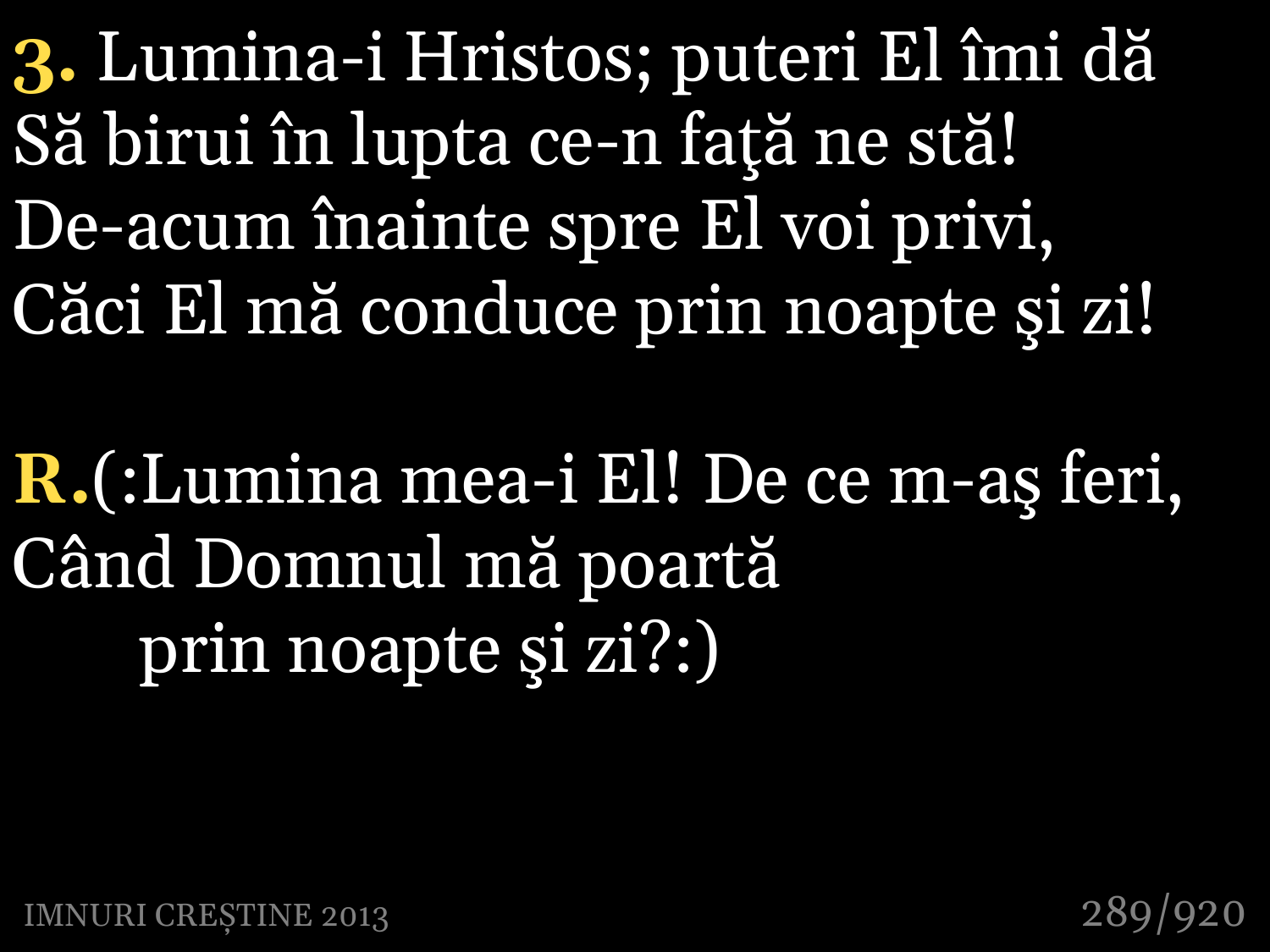

3. Lumina-i Hristos; puteri El îmi dă
Să birui în lupta ce-n faţă ne stă!
De-acum înainte spre El voi privi,
Căci El mă conduce prin noapte şi zi!

R.(:Lumina mea-i El! De ce m-aş feri,
Când Domnul mă poartă
	prin noapte şi zi?:)
289/920
IMNURI CREȘTINE 2013